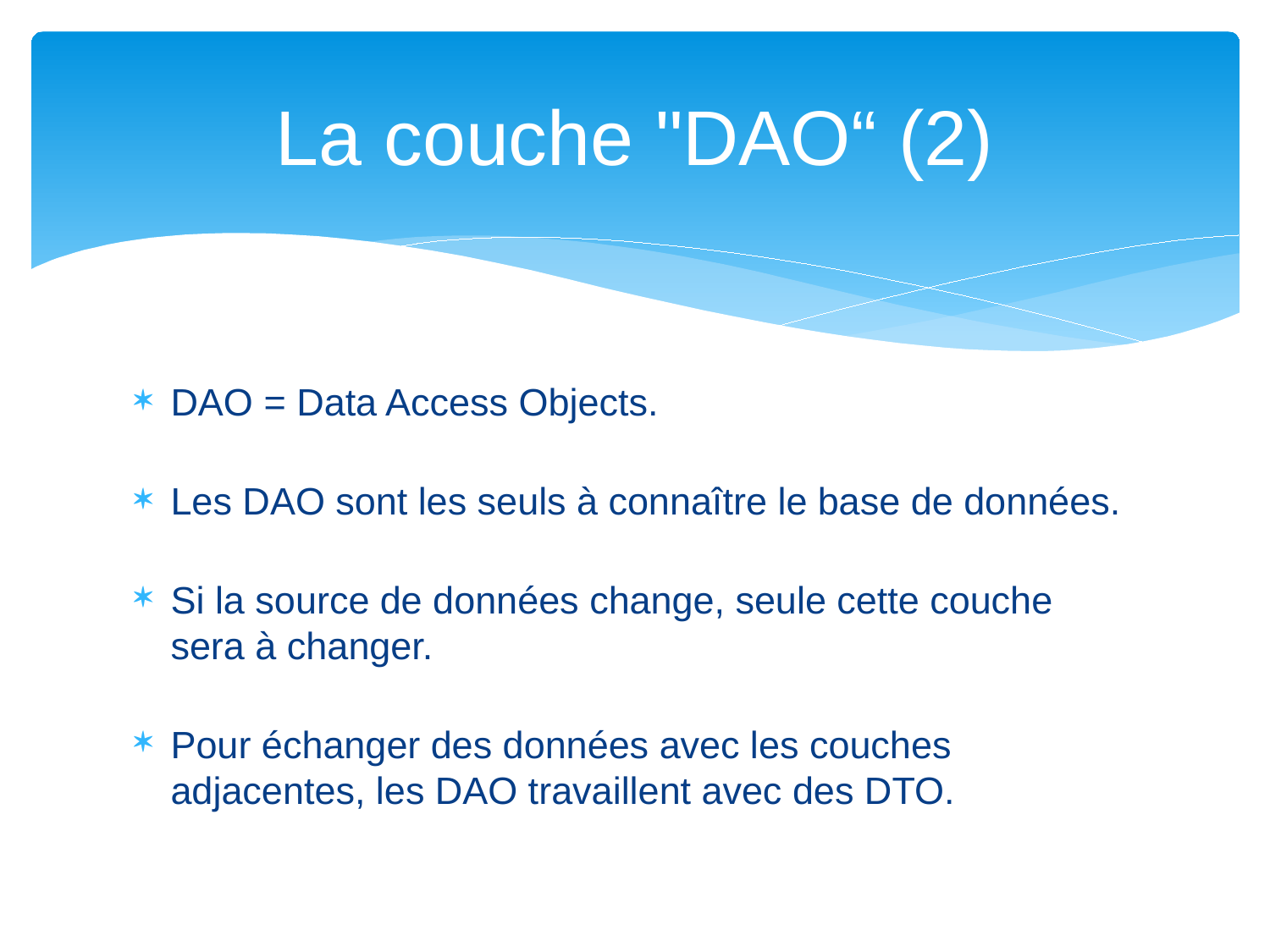

# La couche "DAO“ (2)
DAO = Data Access Objects.
Les DAO sont les seuls à connaître le base de données.
Si la source de données change, seule cette couche sera à changer.
Pour échanger des données avec les couches adjacentes, les DAO travaillent avec des DTO.